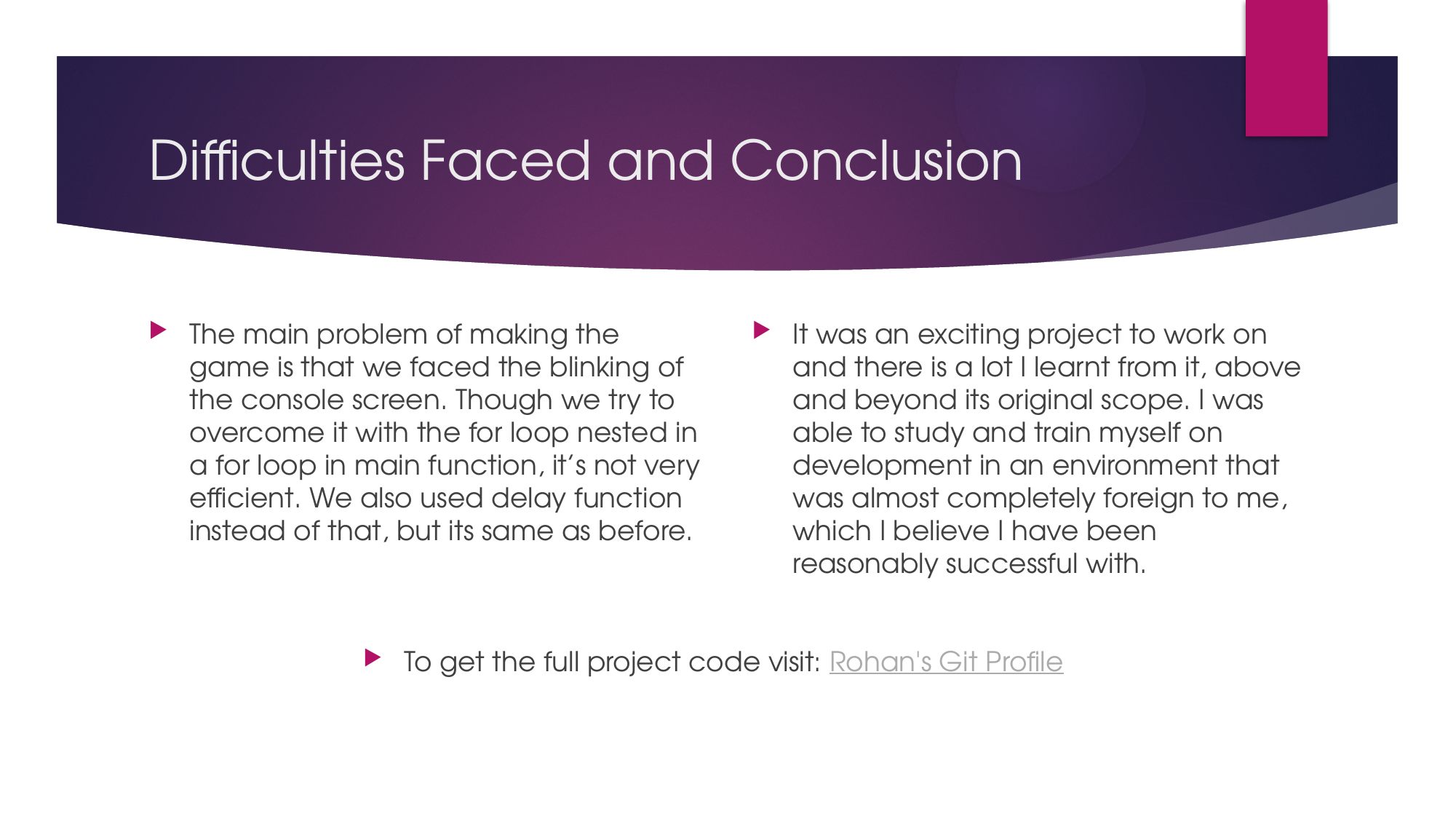

# Difficulties Faced and Conclusion
It was an exciting project to work on and there is a lot I learnt from it, above and beyond its original scope. I was able to study and train myself on development in an environment that was almost completely foreign to me, which I believe I have been reasonably successful with.
The main problem of making the game is that we faced the blinking of the console screen. Though we try to overcome it with the for loop nested in a for loop in main function, it’s not very efficient. We also used delay function instead of that, but its same as before.
To get the full project code visit: Rohan's Git Profile